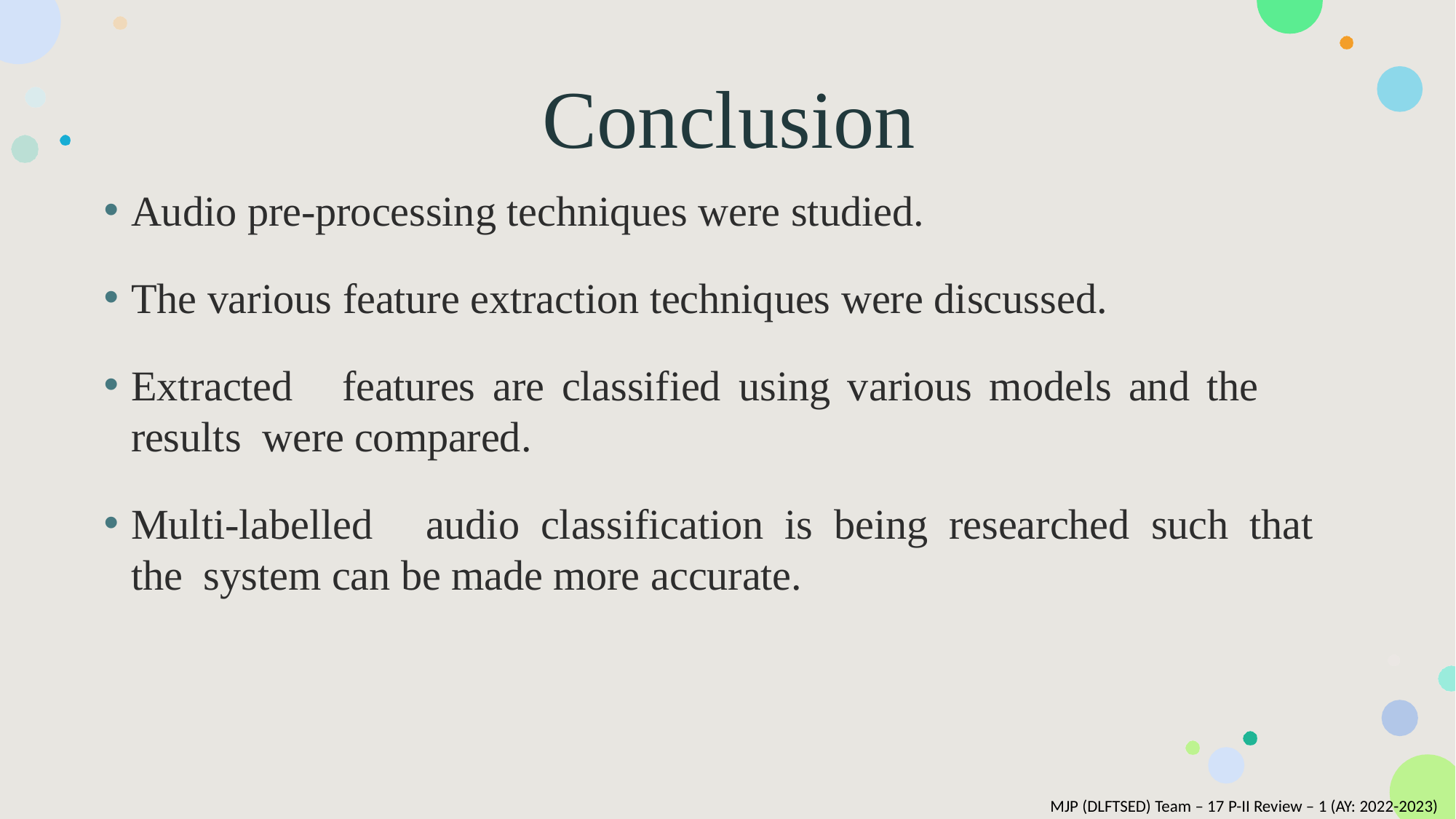

# Conclusion
Audio pre-processing techniques were studied.
The various feature extraction techniques were discussed.
Extracted	features	are	classified	using	various	models	and	the	results  were compared.
Multi-labelled	audio	classification	is	being	researched	such	that	the  system can be made more accurate.
MJP (DLFTSED) Team – 17 P-II Review – 1 (AY: 2022-2023)